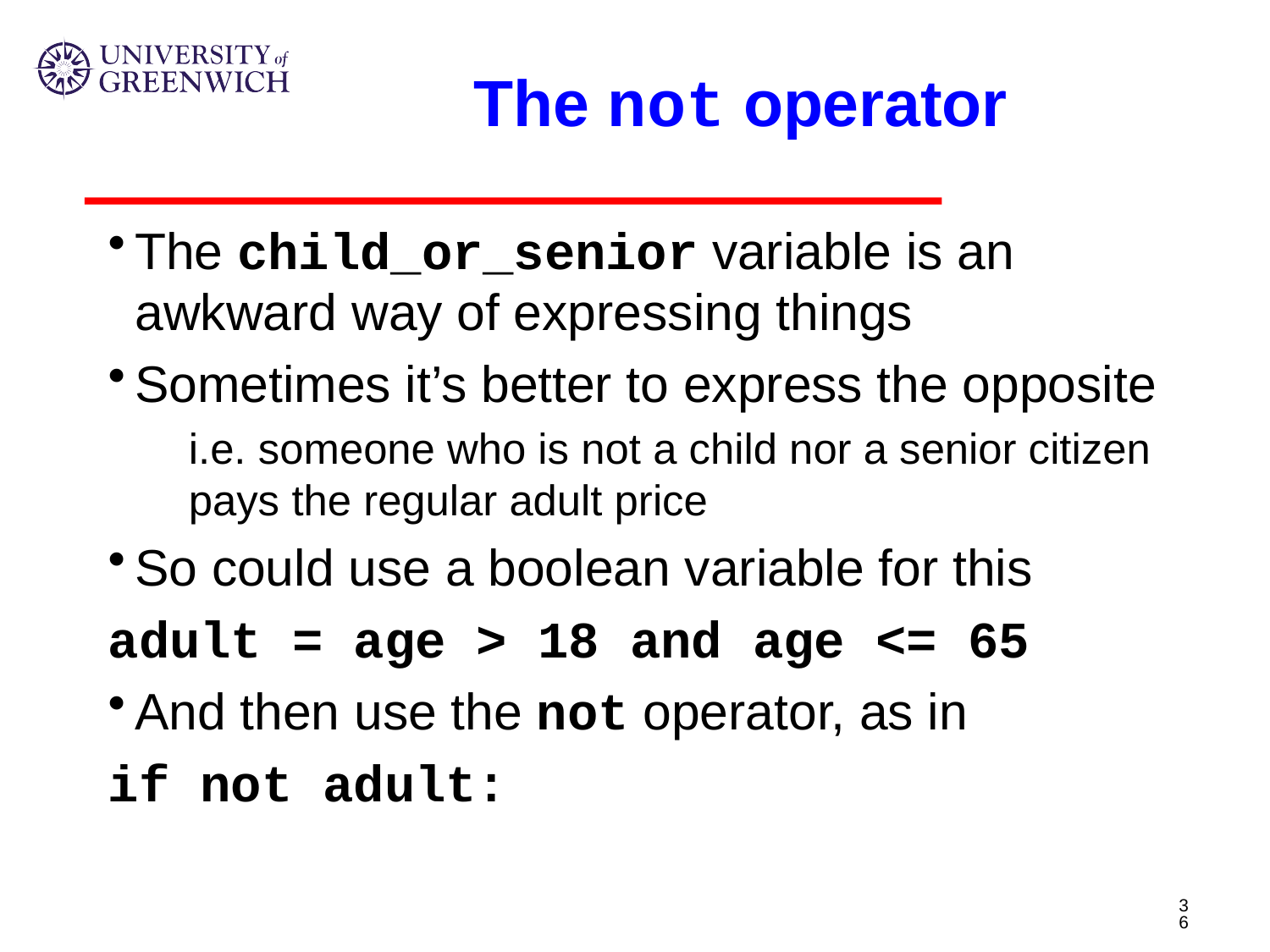

# The not operator
The child_or_senior variable is an awkward way of expressing things
Sometimes it’s better to express the opposite
i.e. someone who is not a child nor a senior citizen pays the regular adult price
So could use a boolean variable for this
adult = age > 18 and age <= 65
And then use the not operator, as in
if not adult:

36